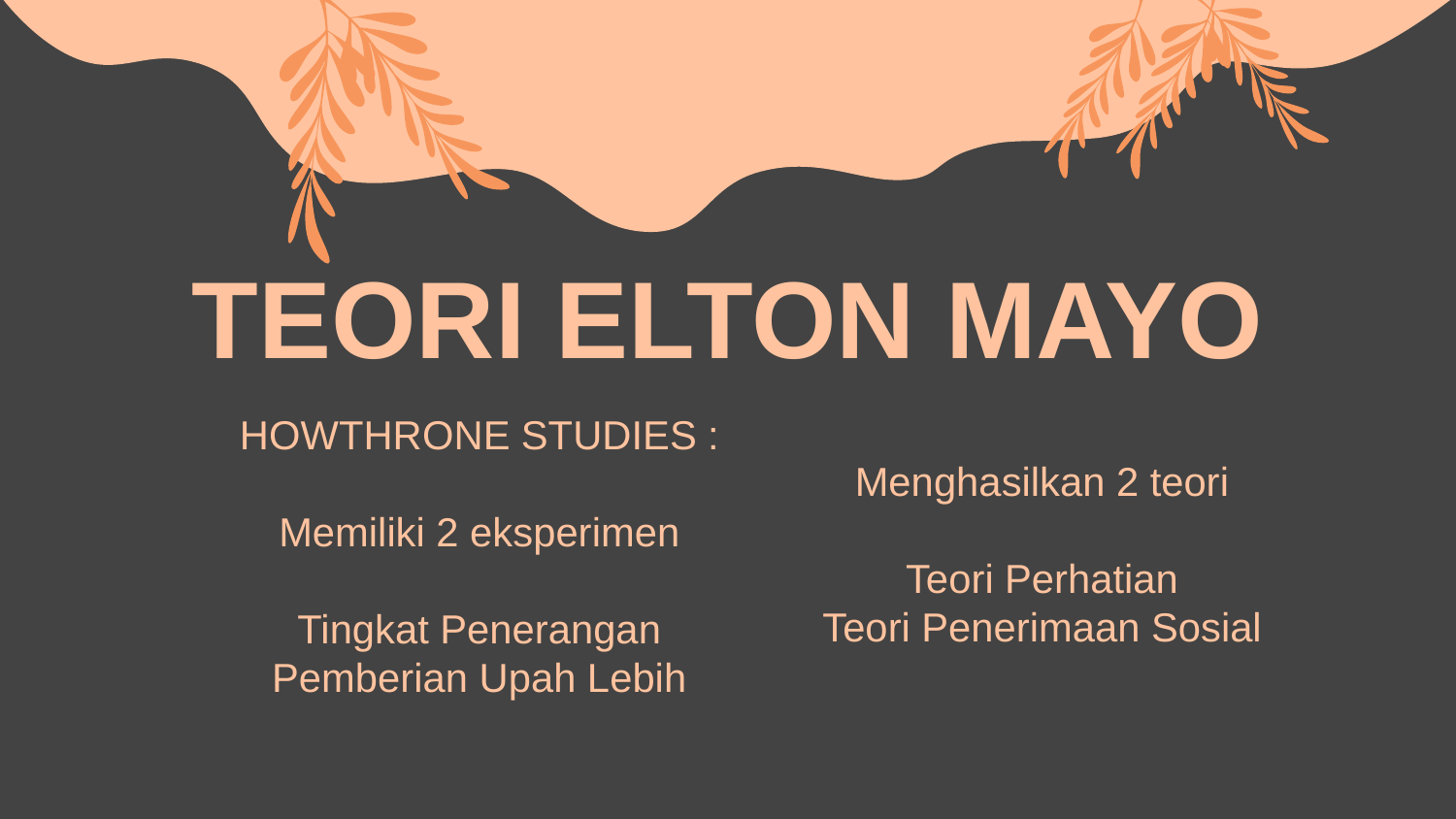

# TEORI ELTON MAYO
HOWTHRONE STUDIES :

Memiliki 2 eksperimen

Tingkat Penerangan
Pemberian Upah Lebih
Menghasilkan 2 teori

Teori Perhatian
Teori Penerimaan Sosial